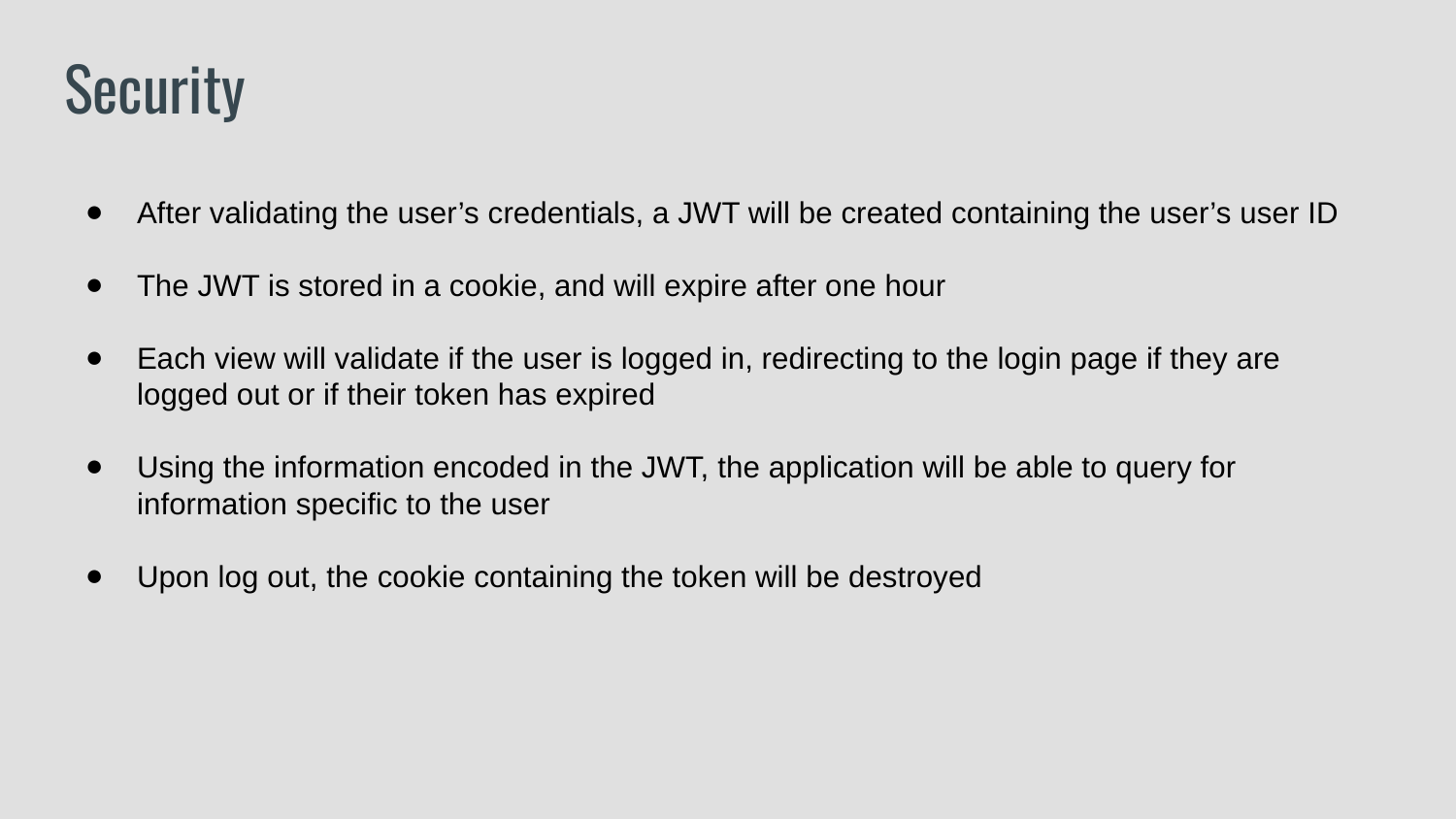

# Security
After validating the user’s credentials, a JWT will be created containing the user’s user ID

The JWT is stored in a cookie, and will expire after one hour

Each view will validate if the user is logged in, redirecting to the login page if they are logged out or if their token has expired

Using the information encoded in the JWT, the application will be able to query for information specific to the user

Upon log out, the cookie containing the token will be destroyed